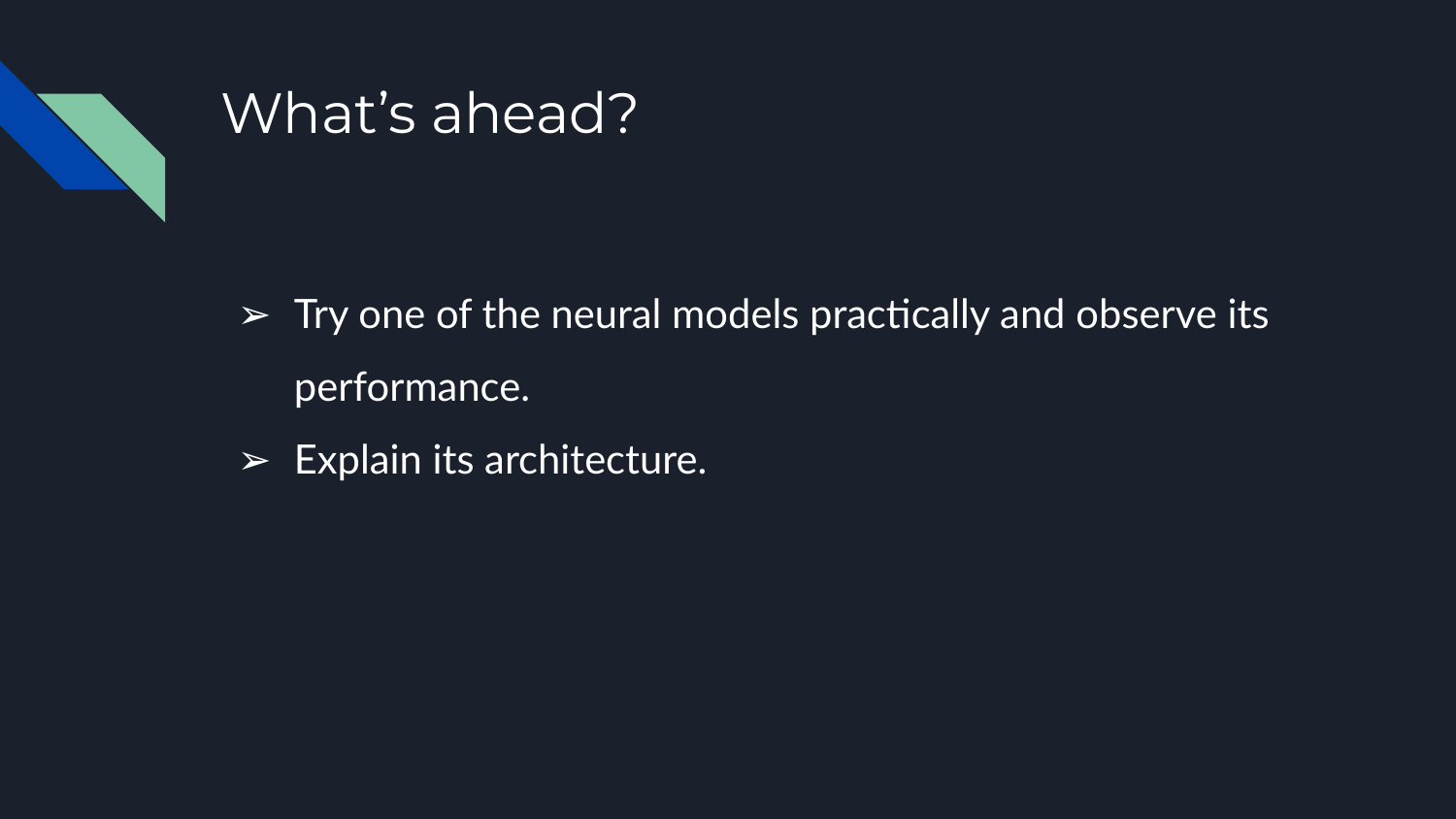

# What’s ahead?
Try one of the neural models practically and observe its performance.
Explain its architecture.